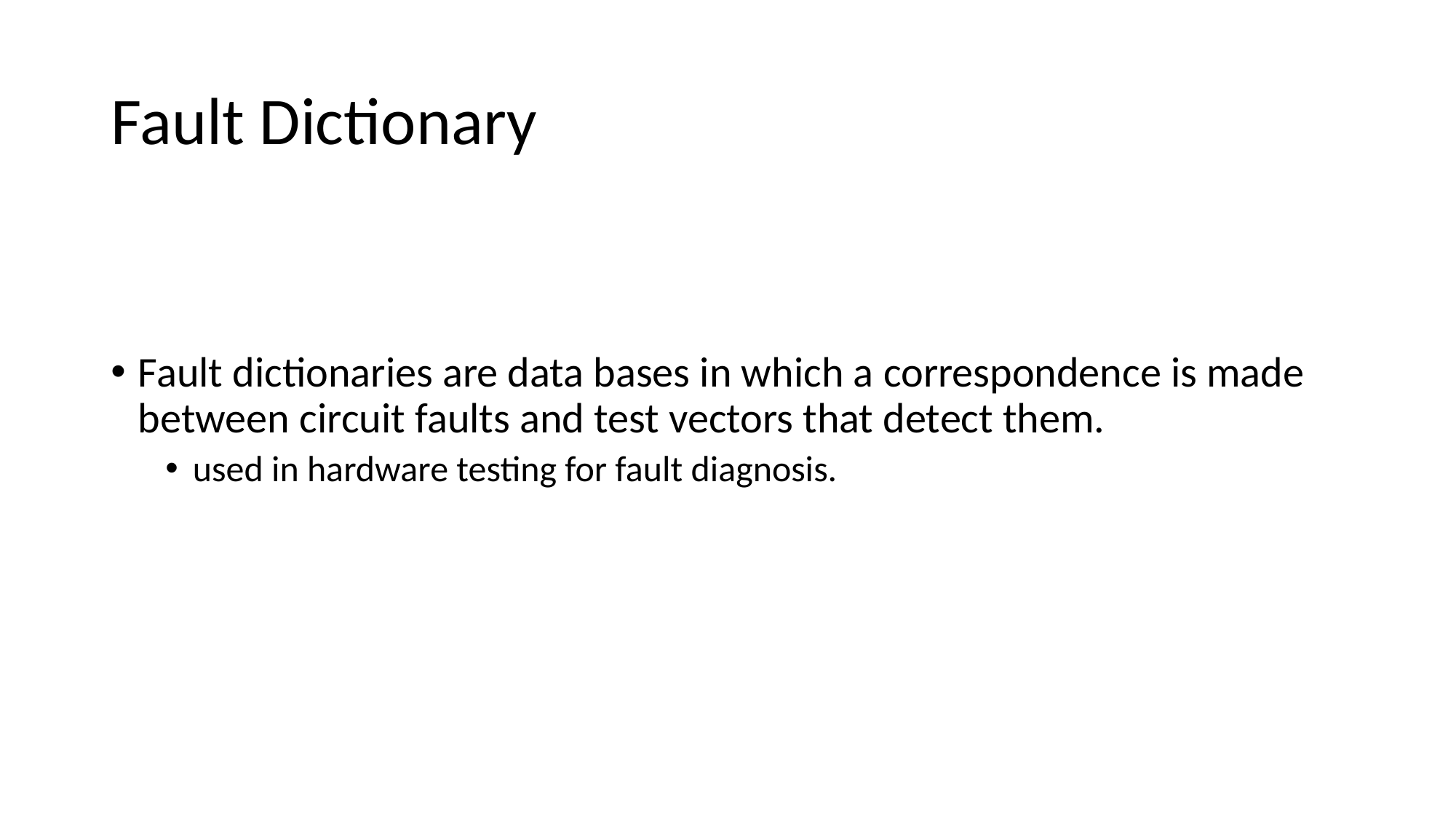

# Fault Dictionary

Fault dictionaries are data bases in which a correspondence is made between circuit faults and test vectors that detect them.
used in hardware testing for fault diagnosis.